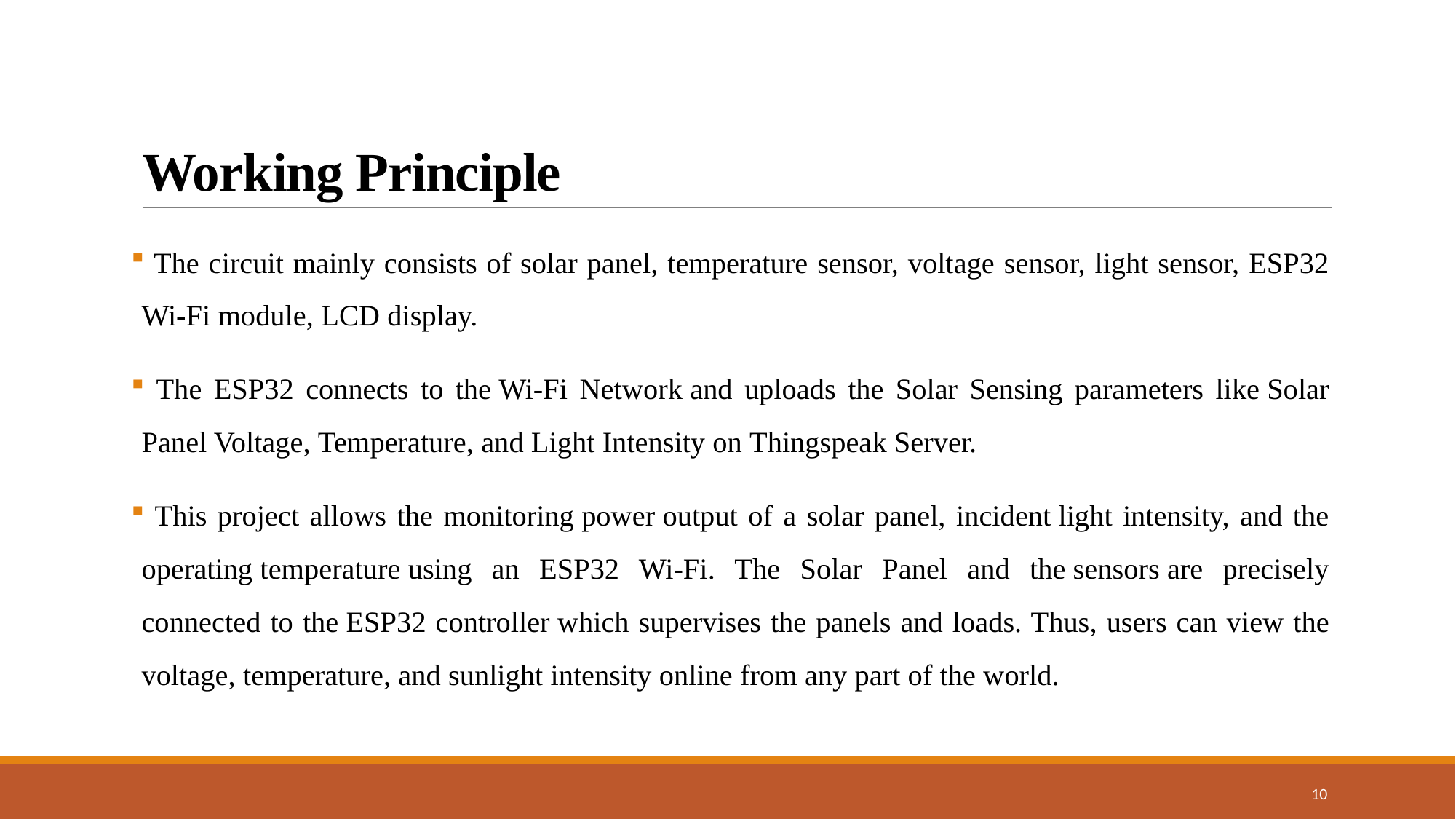

# Working Principle
 The circuit mainly consists of solar panel, temperature sensor, voltage sensor, light sensor, ESP32 Wi-Fi module, LCD display.
 The ESP32 connects to the Wi-Fi Network and uploads the Solar Sensing parameters like Solar Panel Voltage, Temperature, and Light Intensity on Thingspeak Server.
 This project allows the monitoring power output of a solar panel, incident light intensity, and the operating temperature using an ESP32 Wi-Fi. The Solar Panel and the sensors are precisely connected to the ESP32 controller which supervises the panels and loads. Thus, users can view the voltage, temperature, and sunlight intensity online from any part of the world.
10